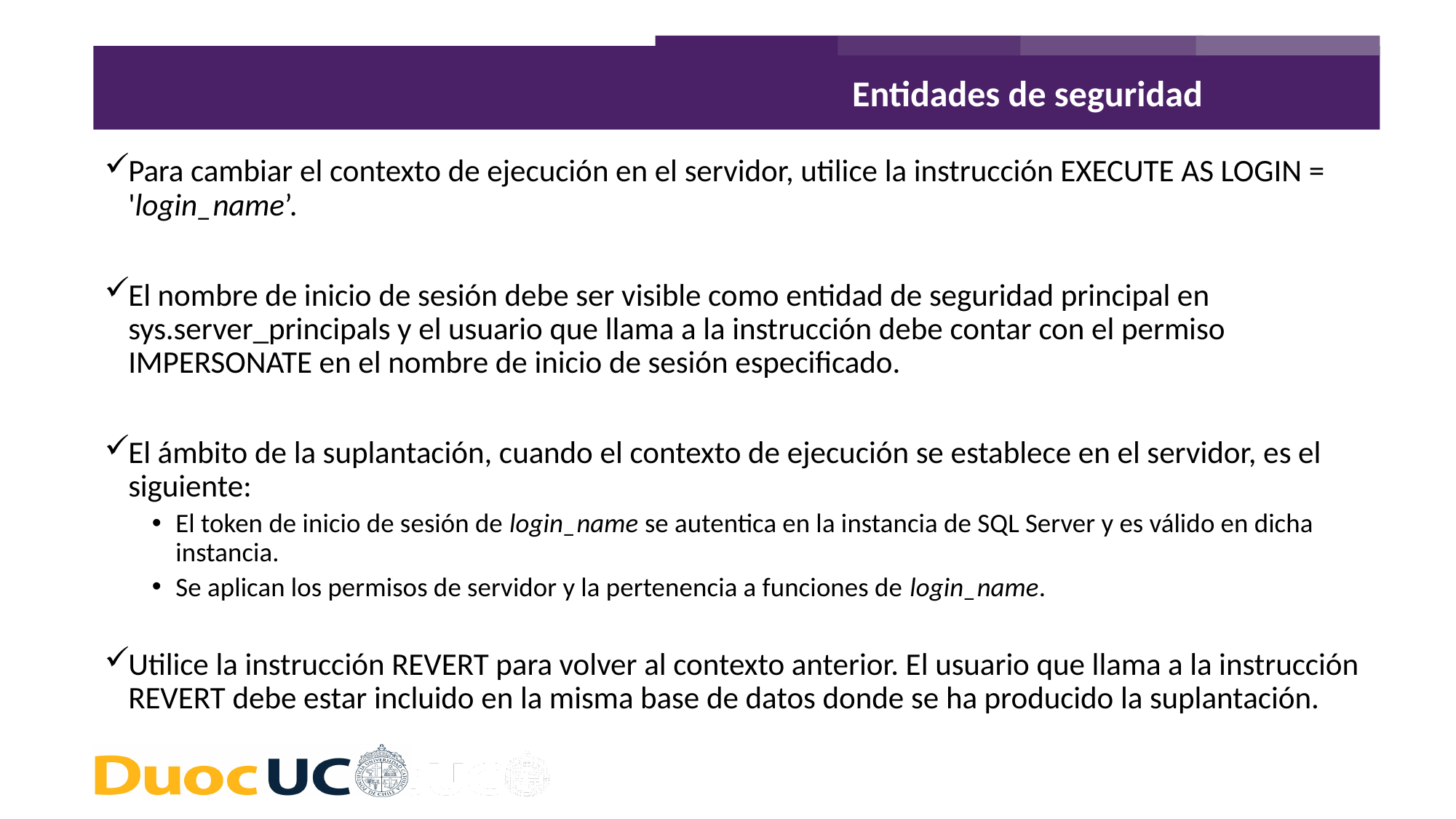

Entidades de seguridad
Para cambiar el contexto de ejecución en el servidor, utilice la instrucción EXECUTE AS LOGIN = 'login_name’.

El nombre de inicio de sesión debe ser visible como entidad de seguridad principal en sys.server_principals y el usuario que llama a la instrucción debe contar con el permiso IMPERSONATE en el nombre de inicio de sesión especificado.

El ámbito de la suplantación, cuando el contexto de ejecución se establece en el servidor, es el siguiente:
El token de inicio de sesión de login_name se autentica en la instancia de SQL Server y es válido en dicha instancia.
Se aplican los permisos de servidor y la pertenencia a funciones de login_name.

Utilice la instrucción REVERT para volver al contexto anterior. El usuario que llama a la instrucción REVERT debe estar incluido en la misma base de datos donde se ha producido la suplantación.